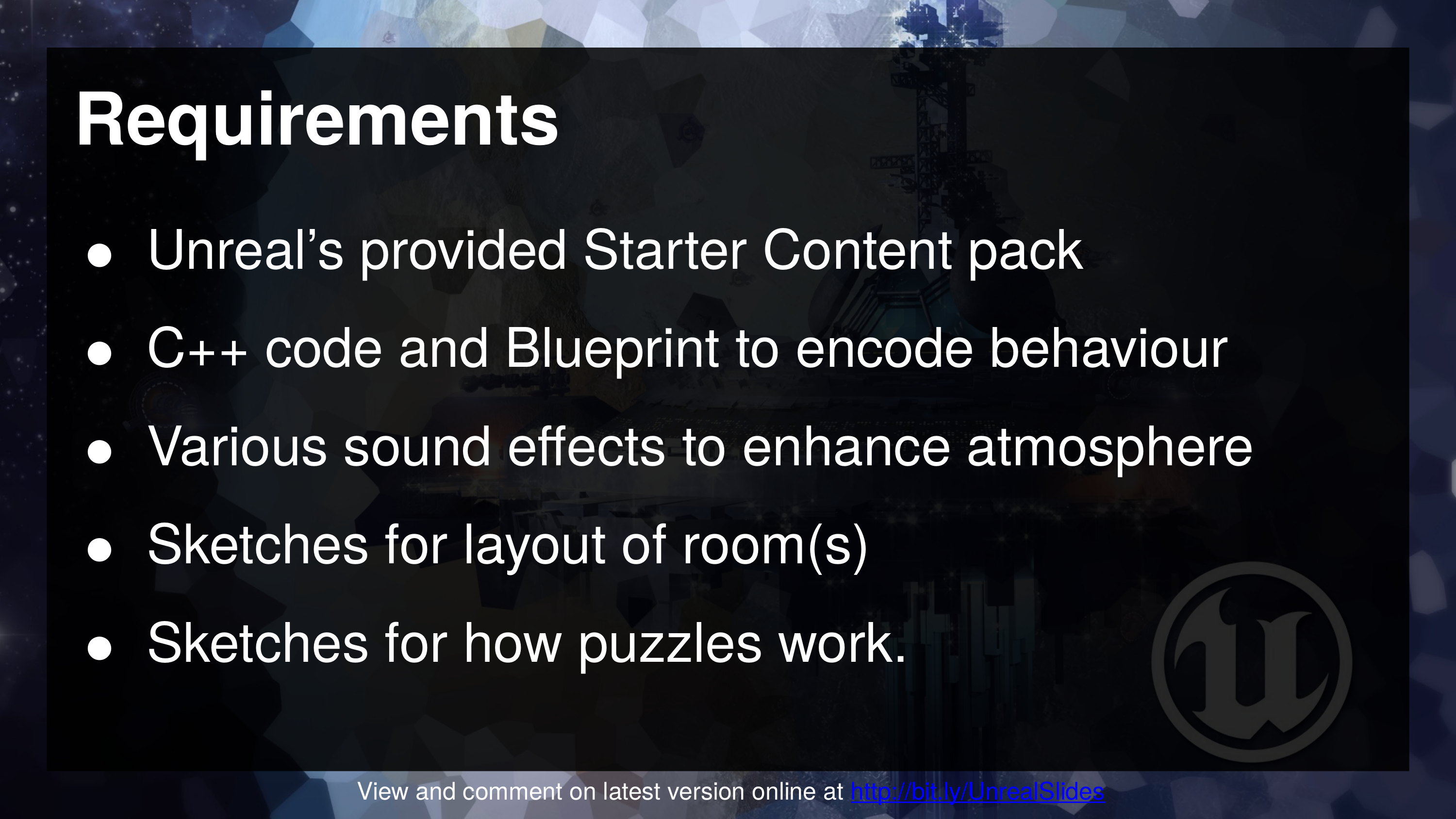

# Requirements
Unreal’s provided Starter Content pack
C++ code and Blueprint to encode behaviour
Various sound effects to enhance atmosphere
Sketches for layout of room(s)
Sketches for how puzzles work.